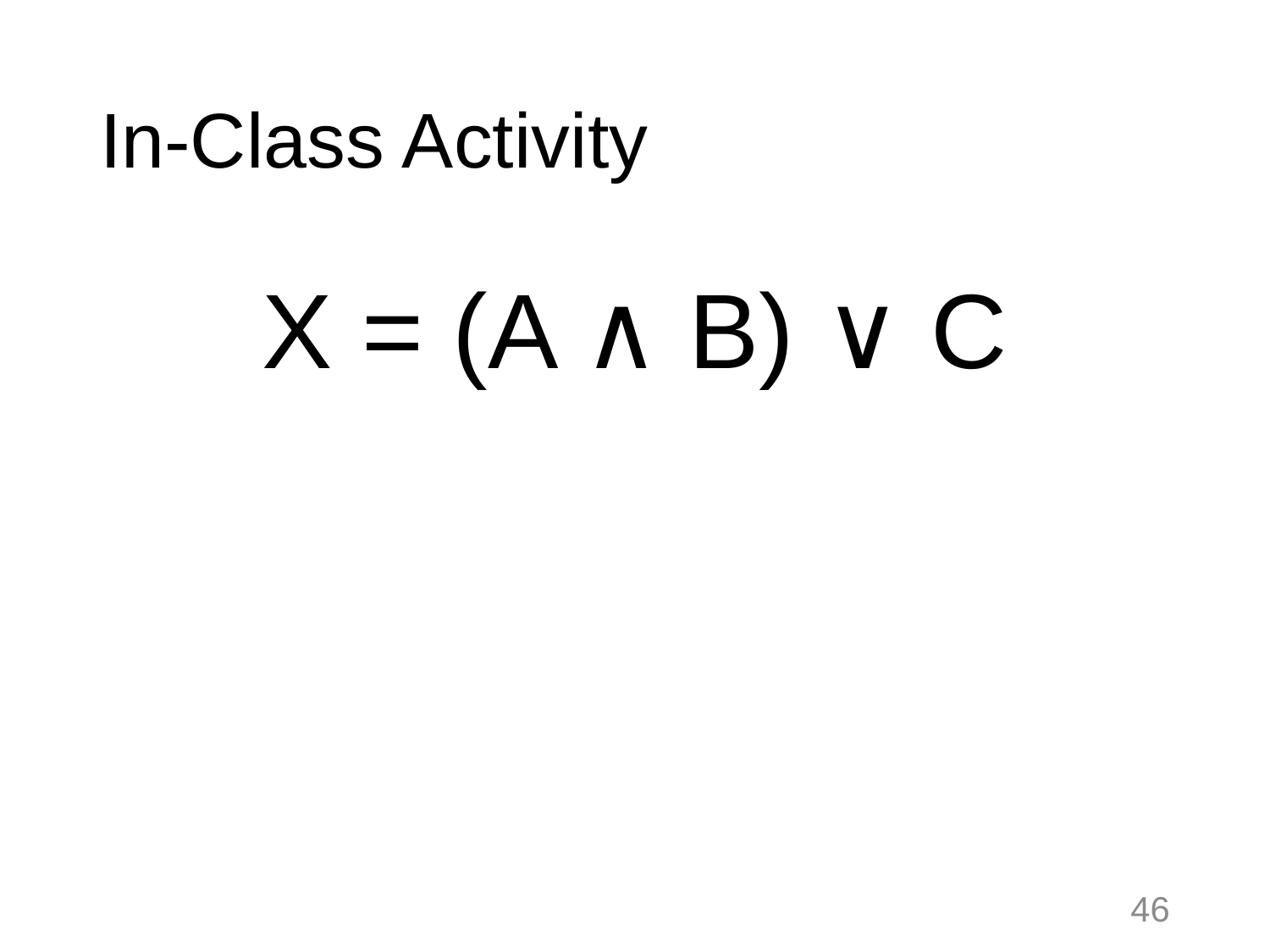

# In-Class Activity
X = (A ∧ B) ∨ C
46